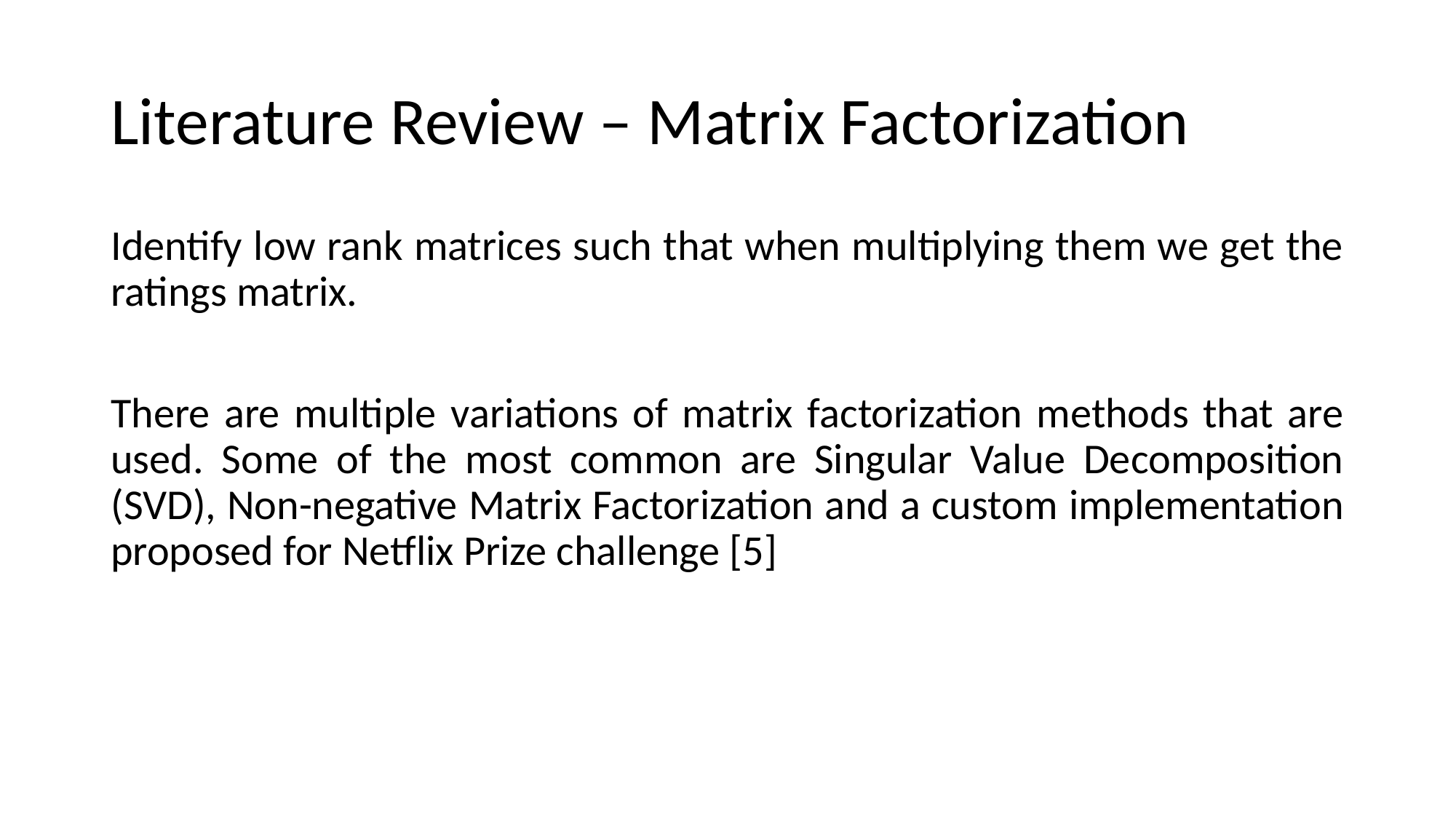

# Literature Review – Matrix Factorization
Identify low rank matrices such that when multiplying them we get the ratings matrix.

There are multiple variations of matrix factorization methods that are used. Some of the most common are Singular Value Decomposition (SVD), Non-negative Matrix Factorization and a custom implementation proposed for Netflix Prize challenge [5]